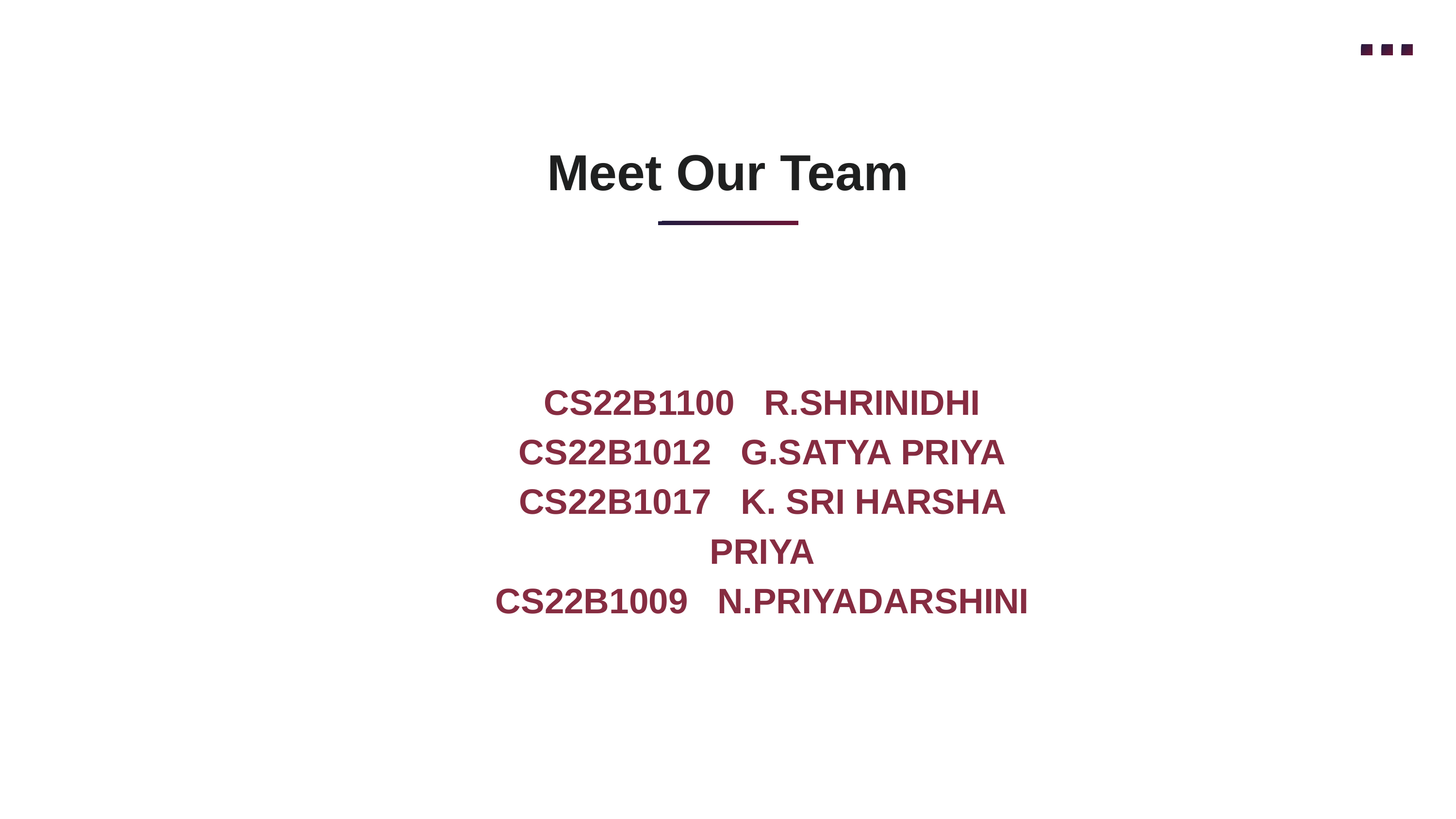

Meet Our Team

CS22B1100   R.SHRINIDHI
CS22B1012   G.SATYA PRIYA
CS22B1017   K. SRI HARSHA PRIYA
CS22B1009   N.PRIYADARSHINI